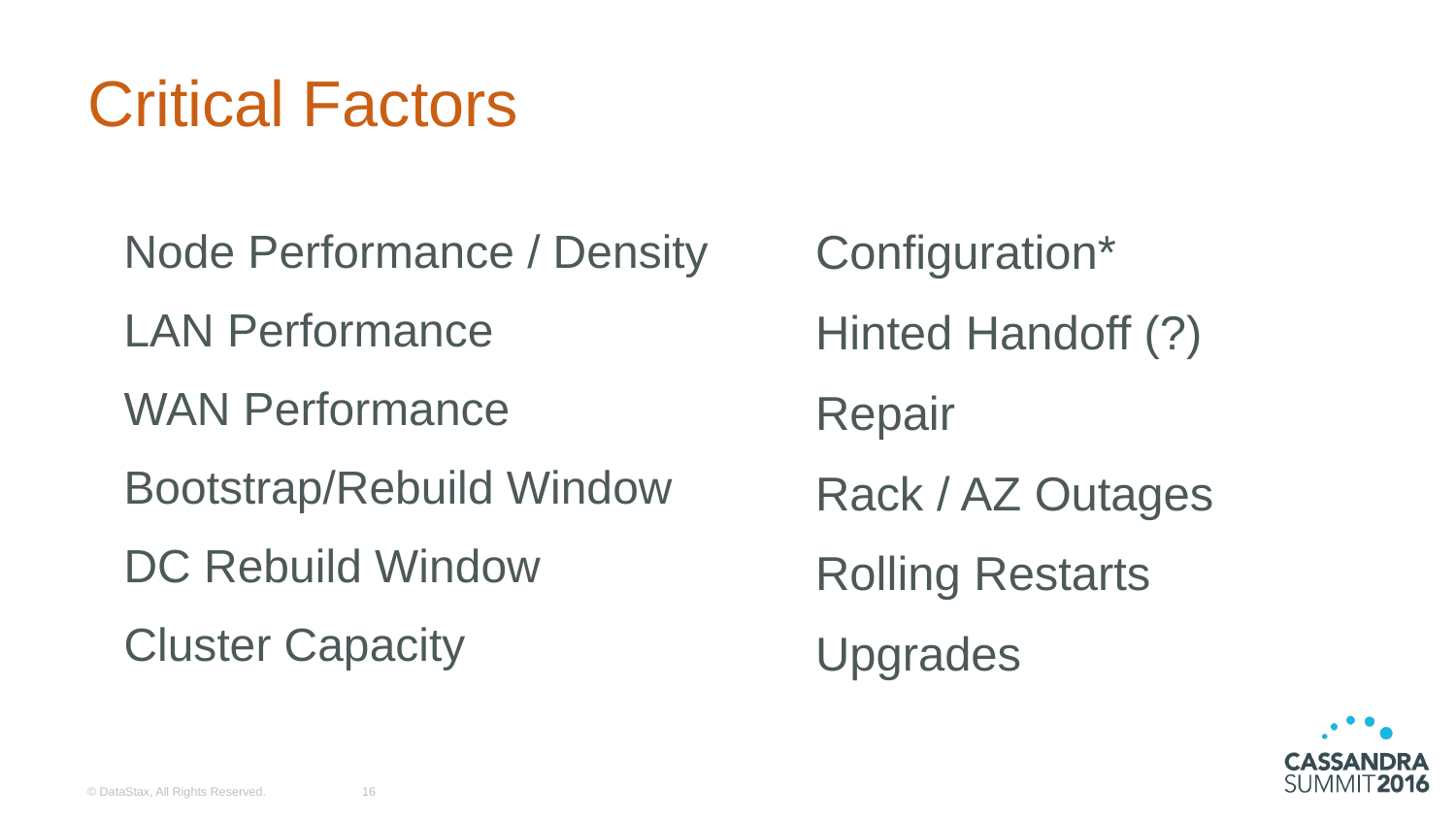

# Critical Factors
Node Performance / Density
LAN Performance
WAN Performance
Bootstrap/Rebuild Window
DC Rebuild Window
Cluster Capacity

Configuration*
Hinted Handoff (?)
Repair
Rack / AZ Outages
Rolling Restarts
Upgrades

© DataStax, All Rights Reserved.
16